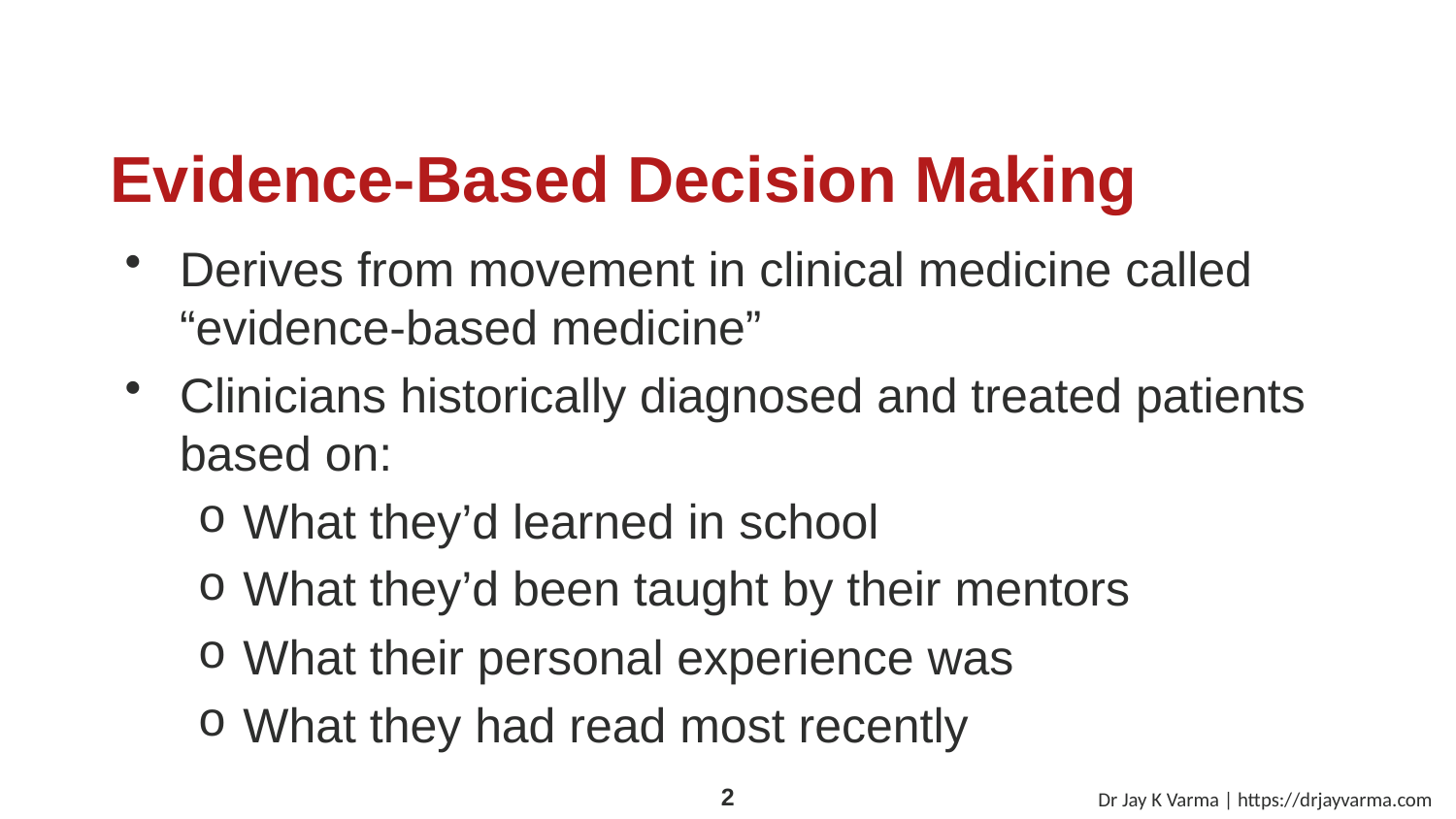

# Evidence-Based Decision Making
Derives from movement in clinical medicine called “evidence-based medicine”
Clinicians historically diagnosed and treated patients based on:
What they’d learned in school
What they’d been taught by their mentors
What their personal experience was
What they had read most recently

Dr Jay K Varma | https://drjayvarma.com